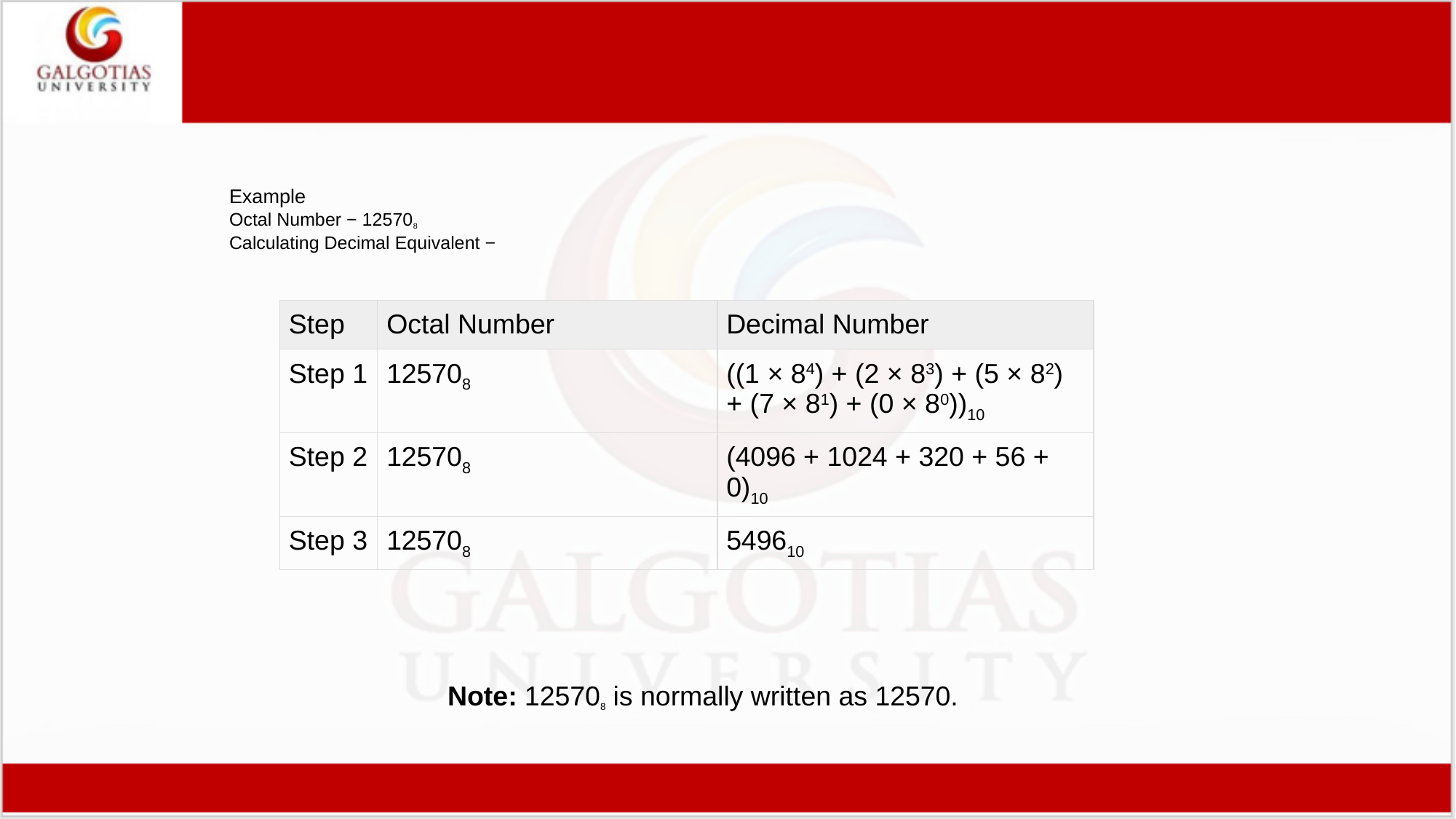

Example
Octal Number − 125708
Calculating Decimal Equivalent −
| Step | Octal Number | Decimal Number |
| --- | --- | --- |
| Step 1 | 125708 | ((1 × 84) + (2 × 83) + (5 × 82) + (7 × 81) + (0 × 80))10 |
| Step 2 | 125708 | (4096 + 1024 + 320 + 56 + 0)10 |
| Step 3 | 125708 | 549610 |
Note: 125708 is normally written as 12570.